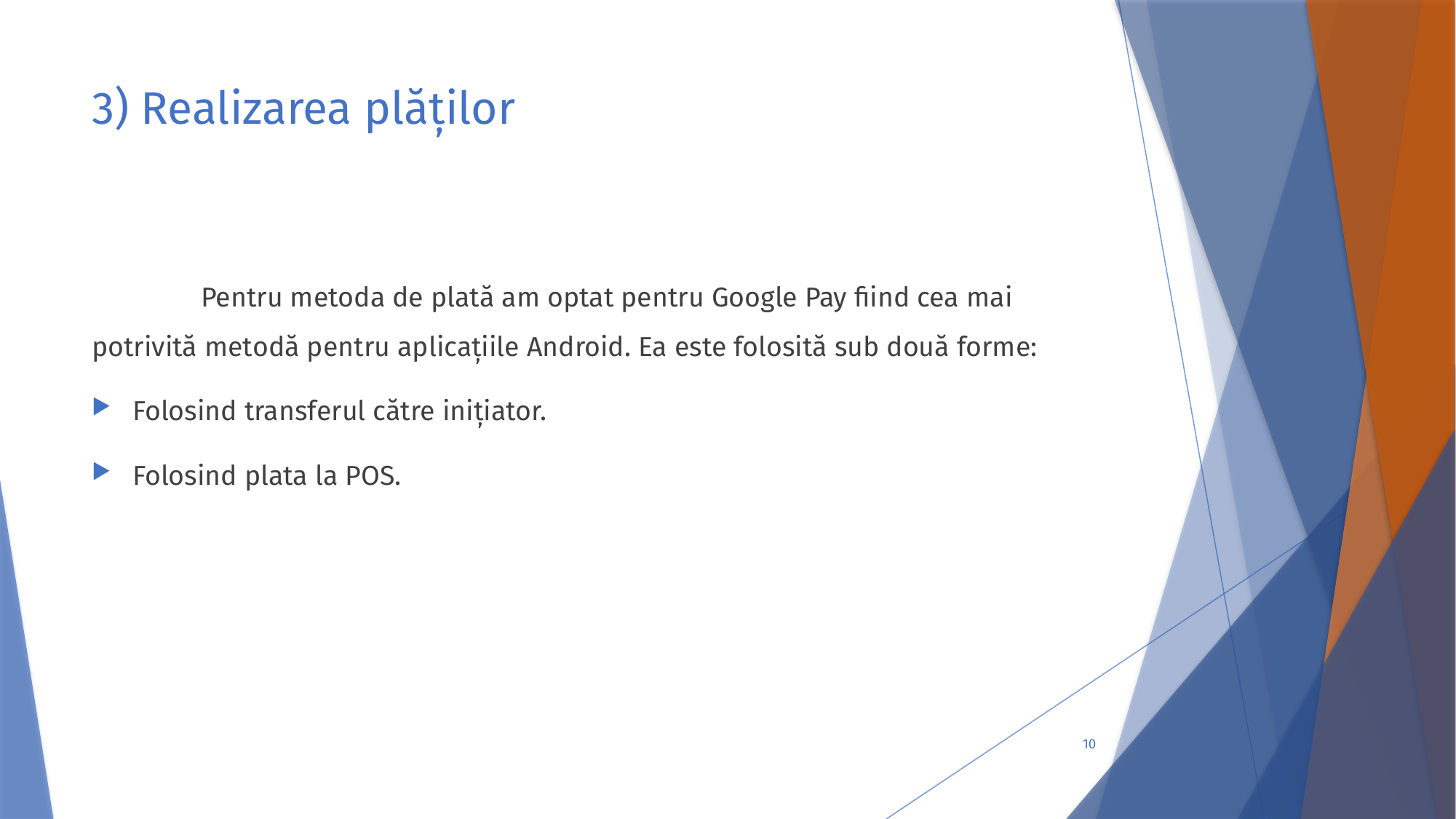

# 3) Realizarea plăților
	Pentru metoda de plată am optat pentru Google Pay fiind cea mai potrivită metodă pentru aplicațiile Android. Ea este folosită sub două forme:
Folosind transferul către inițiator.
Folosind plata la POS.
10